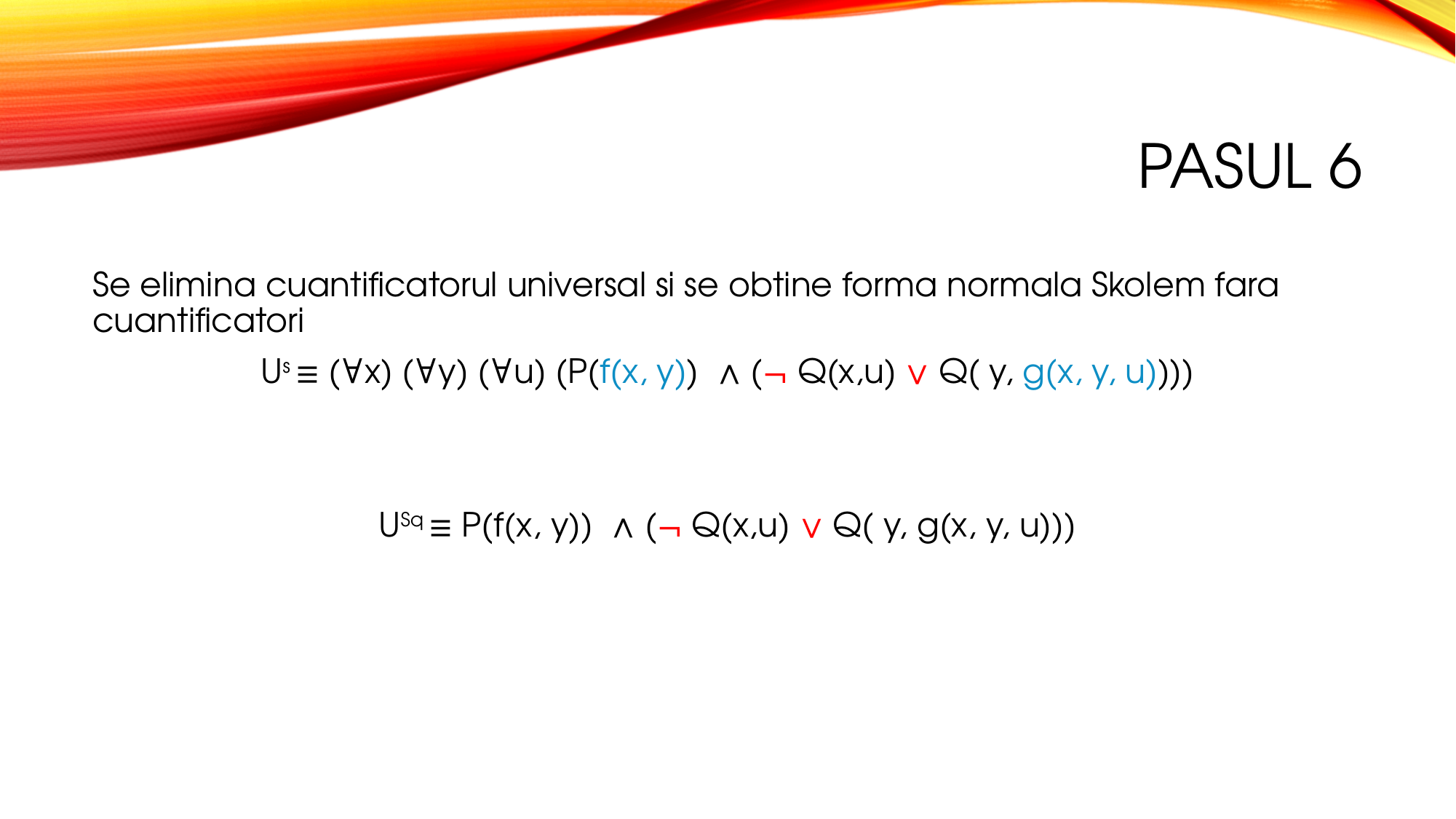

# Pasul 6
Se elimina cuantificatorul universal si se obtine forma normala Skolem fara cuantificatori
Us ≡ (∀x) (∀y) (∀u) (P(f(x, y))  ∧ (¬ Q(x,u) ∨ Q( y, g(x, y, u))))

USq ≡ P(f(x, y))  ∧ (¬ Q(x,u) ∨ Q( y, g(x, y, u)))